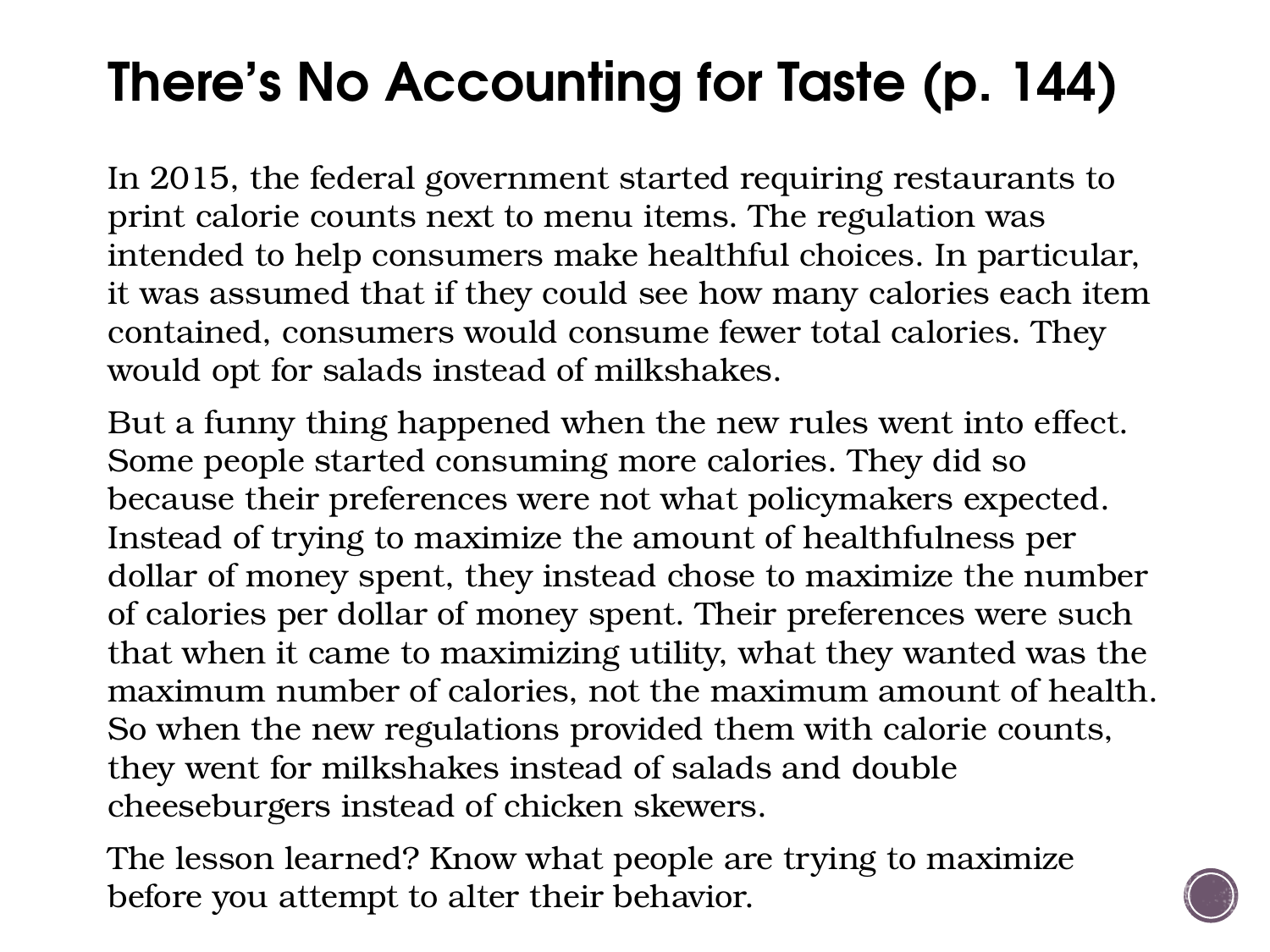

# There’s No Accounting for Taste (p. 144)
In 2015, the federal government started requiring restaurants to print calorie counts next to menu items. The regulation was intended to help consumers make healthful choices. In particular, it was assumed that if they could see how many calories each item contained, consumers would consume fewer total calories. They would opt for salads instead of milkshakes.
But a funny thing happened when the new rules went into effect. Some people started consuming more calories. They did so because their preferences were not what policymakers expected. Instead of trying to maximize the amount of healthfulness per dollar of money spent, they instead chose to maximize the number of calories per dollar of money spent. Their preferences were such that when it came to maximizing utility, what they wanted was the maximum number of calories, not the maximum amount of health. So when the new regulations provided them with calorie counts, they went for milkshakes instead of salads and double cheeseburgers instead of chicken skewers.
The lesson learned? Know what people are trying to maximize before you attempt to alter their behavior.